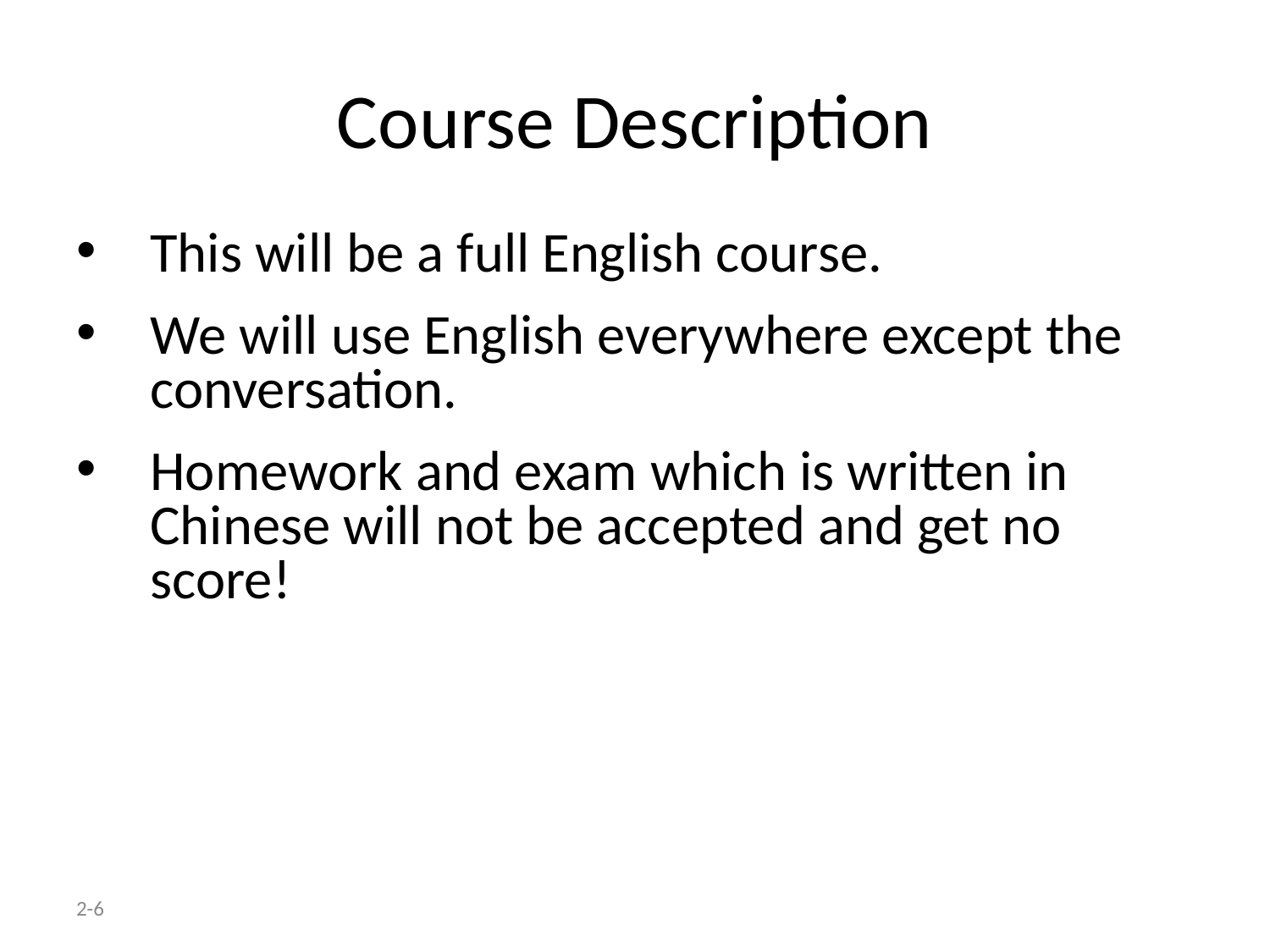

# Course Description
This will be a full English course.
We will use English everywhere except the conversation.
Homework and exam which is written in Chinese will not be accepted and get no score!
2-6